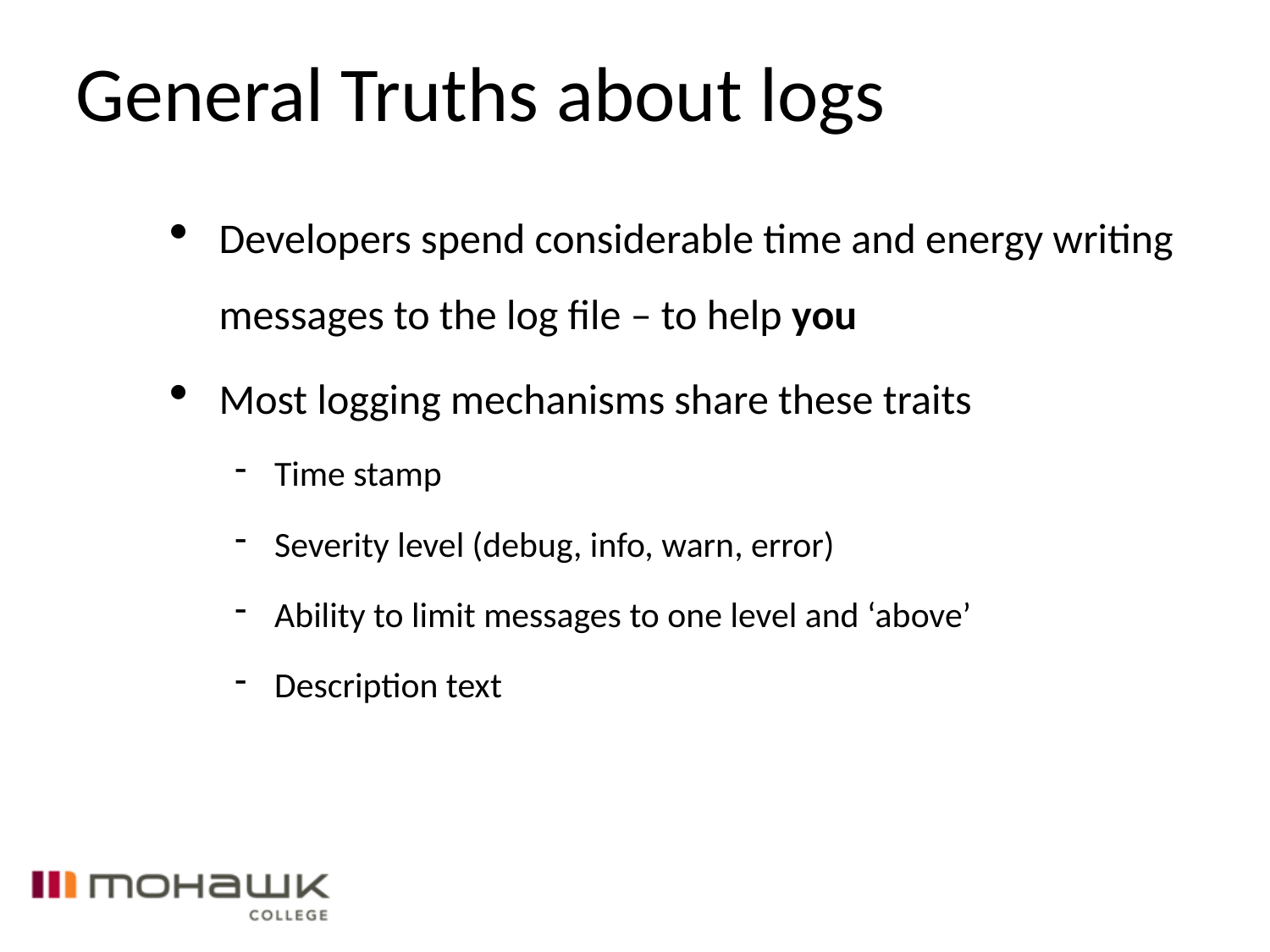

General Truths about logs
Developers spend considerable time and energy writing messages to the log file – to help you
Most logging mechanisms share these traits
Time stamp
Severity level (debug, info, warn, error)
Ability to limit messages to one level and ‘above’
Description text